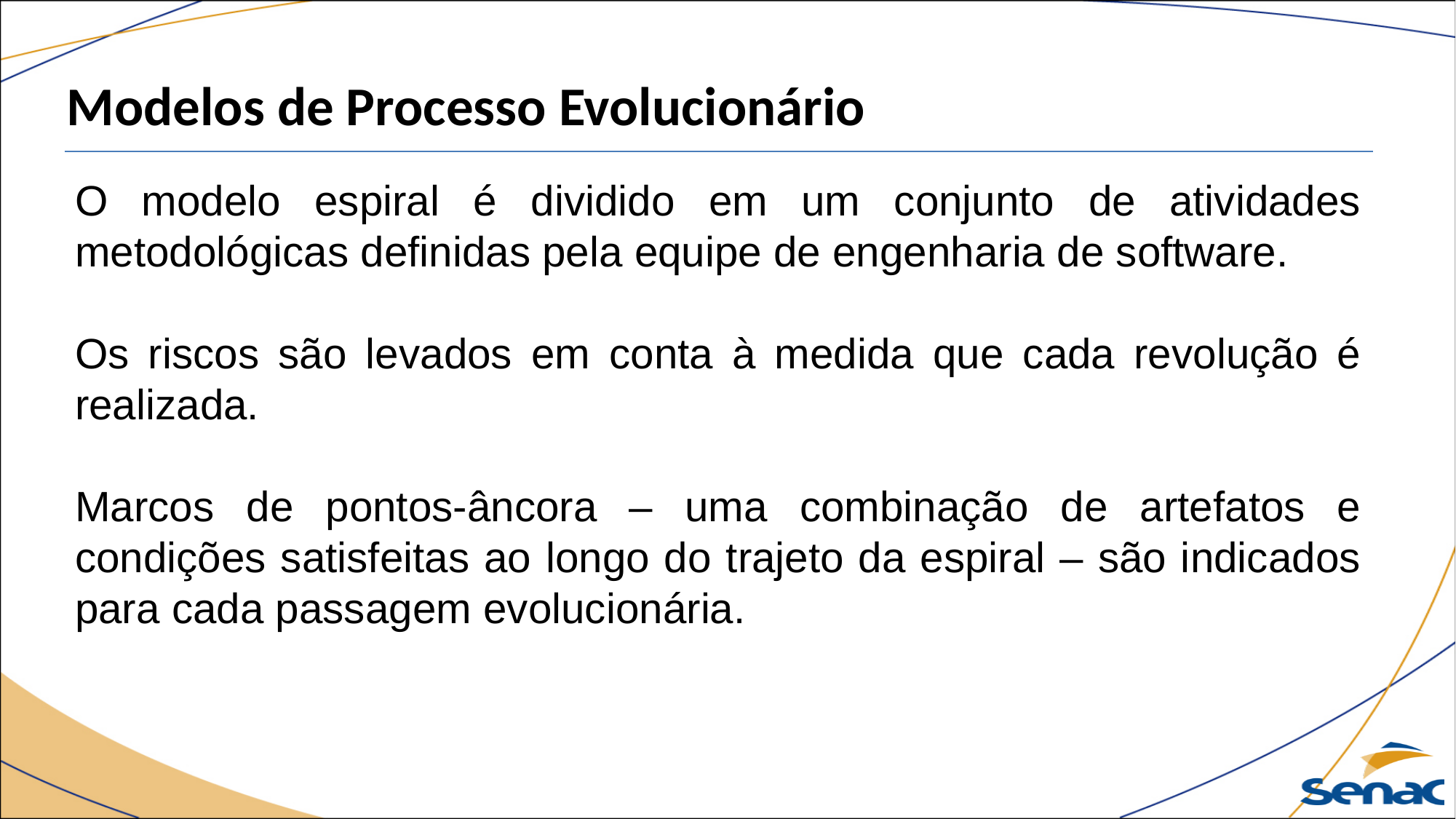

Modelos de Processo Evolucionário
O modelo espiral é dividido em um conjunto de atividades metodológicas definidas pela equipe de engenharia de software.

Os riscos são levados em conta à medida que cada revolução é realizada.

Marcos de pontos-âncora – uma combinação de artefatos e condições satisfeitas ao longo do trajeto da espiral – são indicados para cada passagem evolucionária.